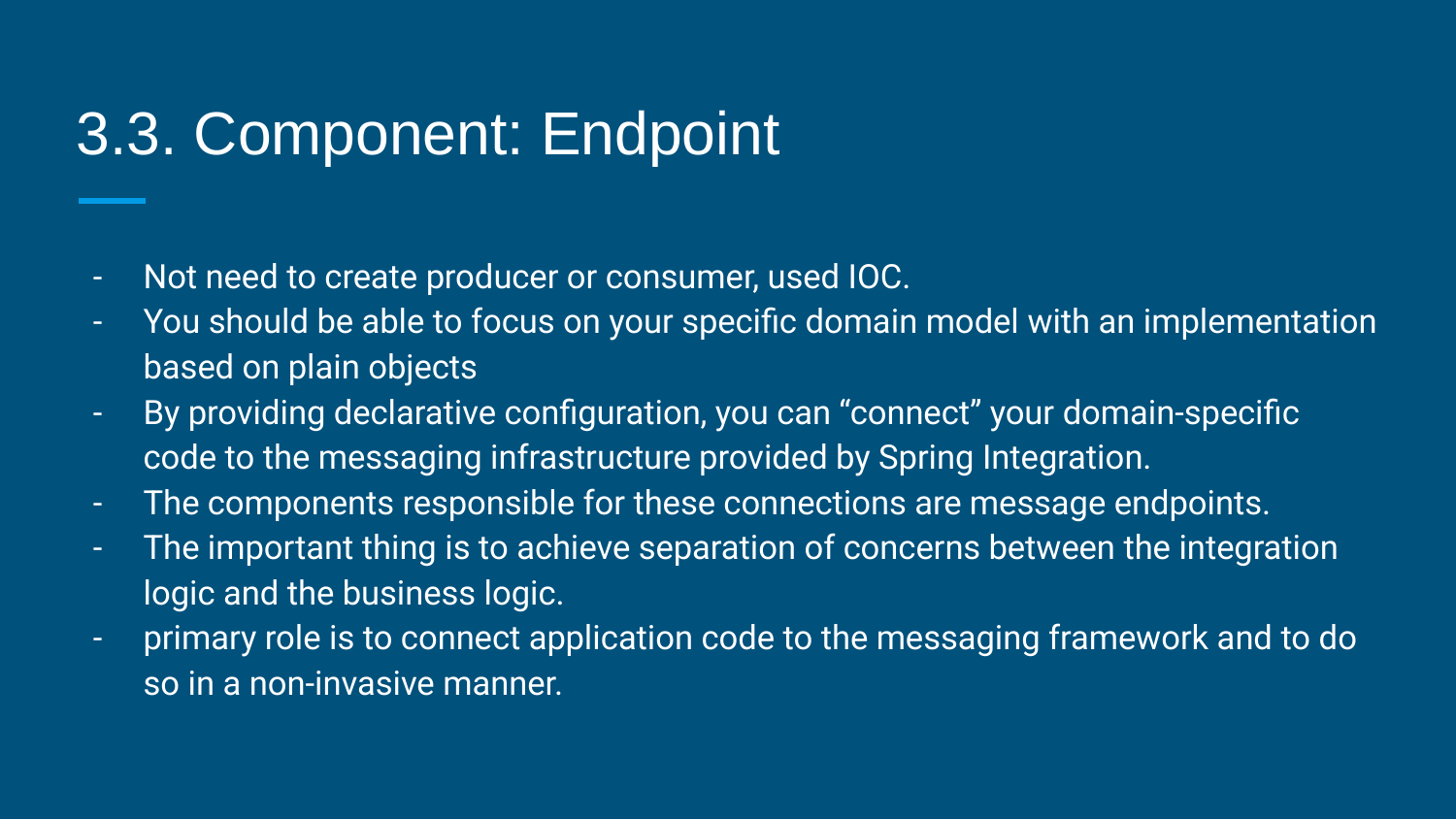

# 3.3. Component: Endpoint
Not need to create producer or consumer, used IOC.
You should be able to focus on your specific domain model with an implementation based on plain objects
By providing declarative configuration, you can “connect” your domain-specific code to the messaging infrastructure provided by Spring Integration.
The components responsible for these connections are message endpoints.
The important thing is to achieve separation of concerns between the integration logic and the business logic.
primary role is to connect application code to the messaging framework and to do so in a non-invasive manner.